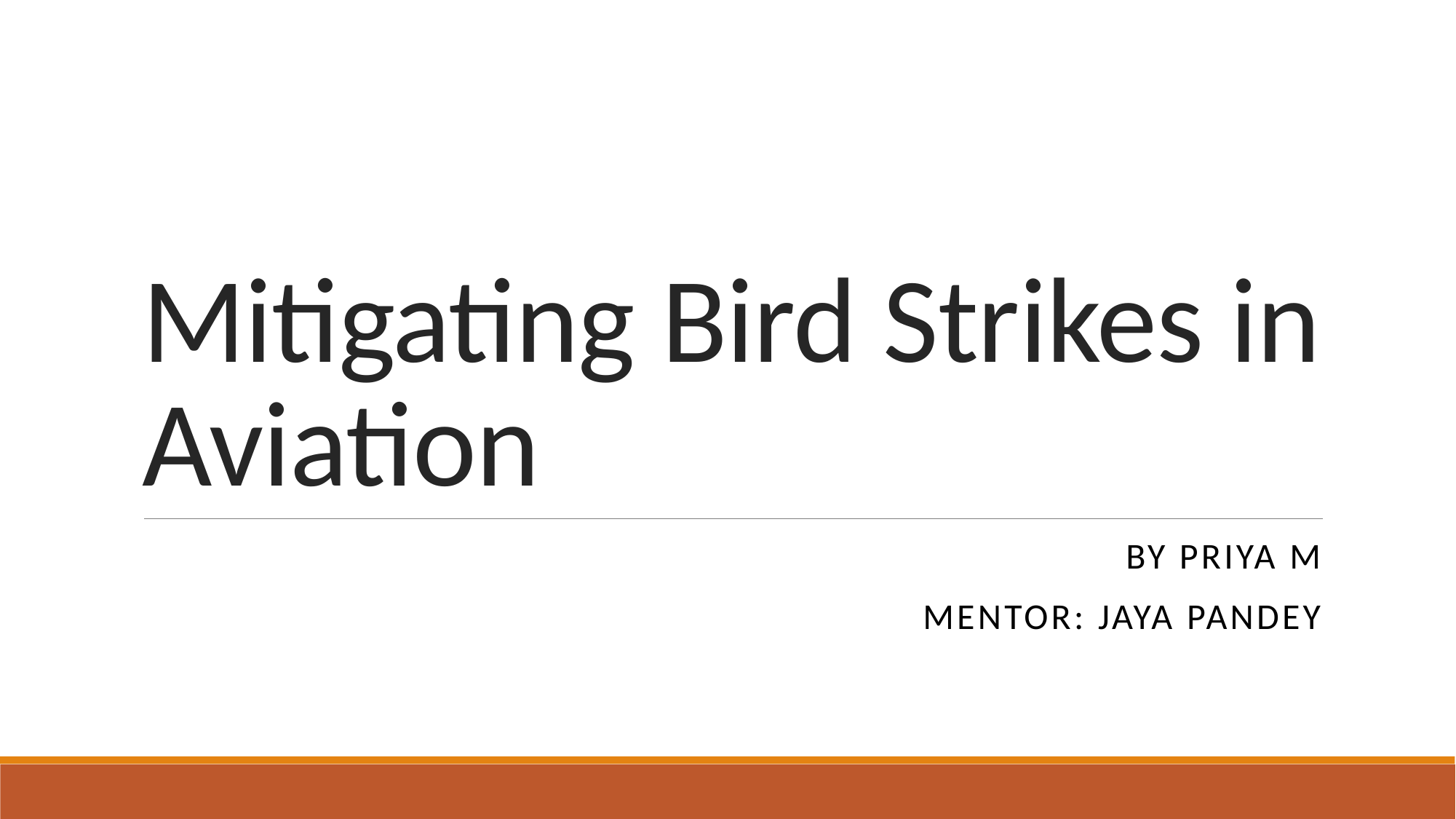

# Mitigating Bird Strikes in Aviation
By Priya m
Mentor: jaya pandey